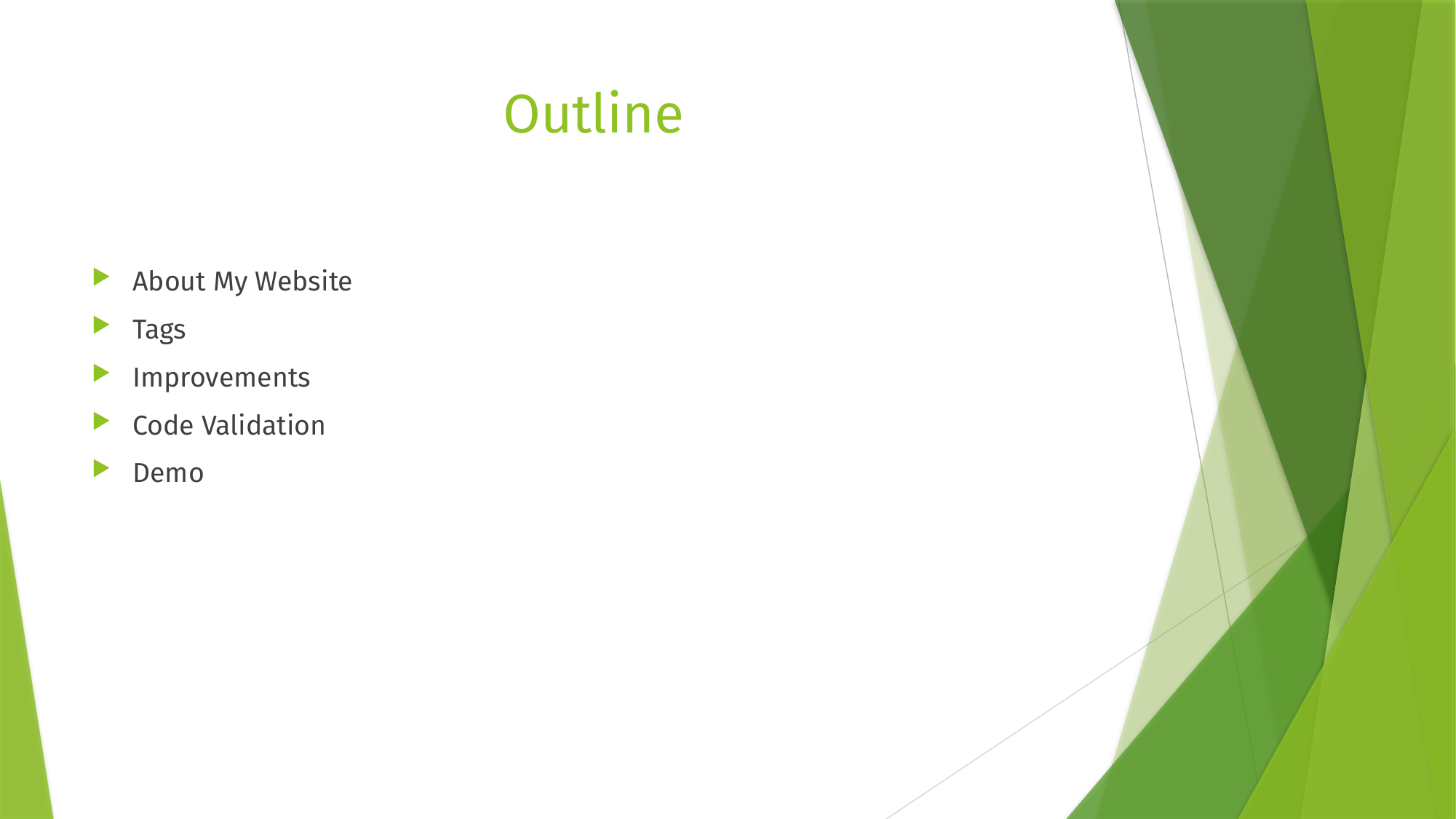

# Outline
About My Website
Tags
Improvements
Code Validation
Demo